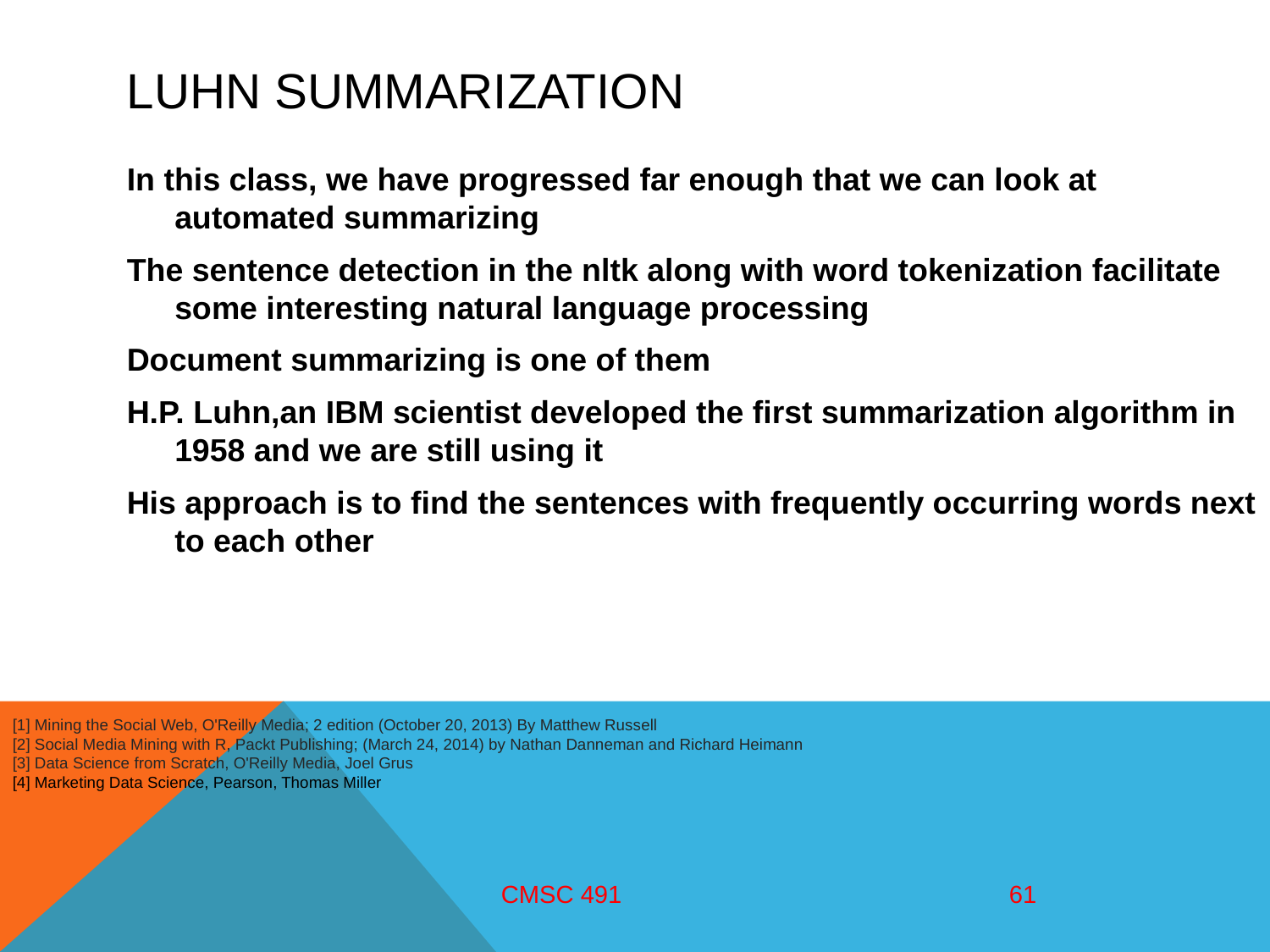

# Luhn summarization
In this class, we have progressed far enough that we can look at automated summarizing
The sentence detection in the nltk along with word tokenization facilitate some interesting natural language processing
Document summarizing is one of them
H.P. Luhn,an IBM scientist developed the first summarization algorithm in 1958 and we are still using it
His approach is to find the sentences with frequently occurring words next to each other
[1] Mining the Social Web, O'Reilly Media; 2 edition (October 20, 2013) By Matthew Russell
[2] Social Media Mining with R, Packt Publishing; (March 24, 2014) by Nathan Danneman and Richard Heimann
[3] Data Science from Scratch, O'Reilly Media, Joel Grus
[4] Marketing Data Science, Pearson, Thomas Miller